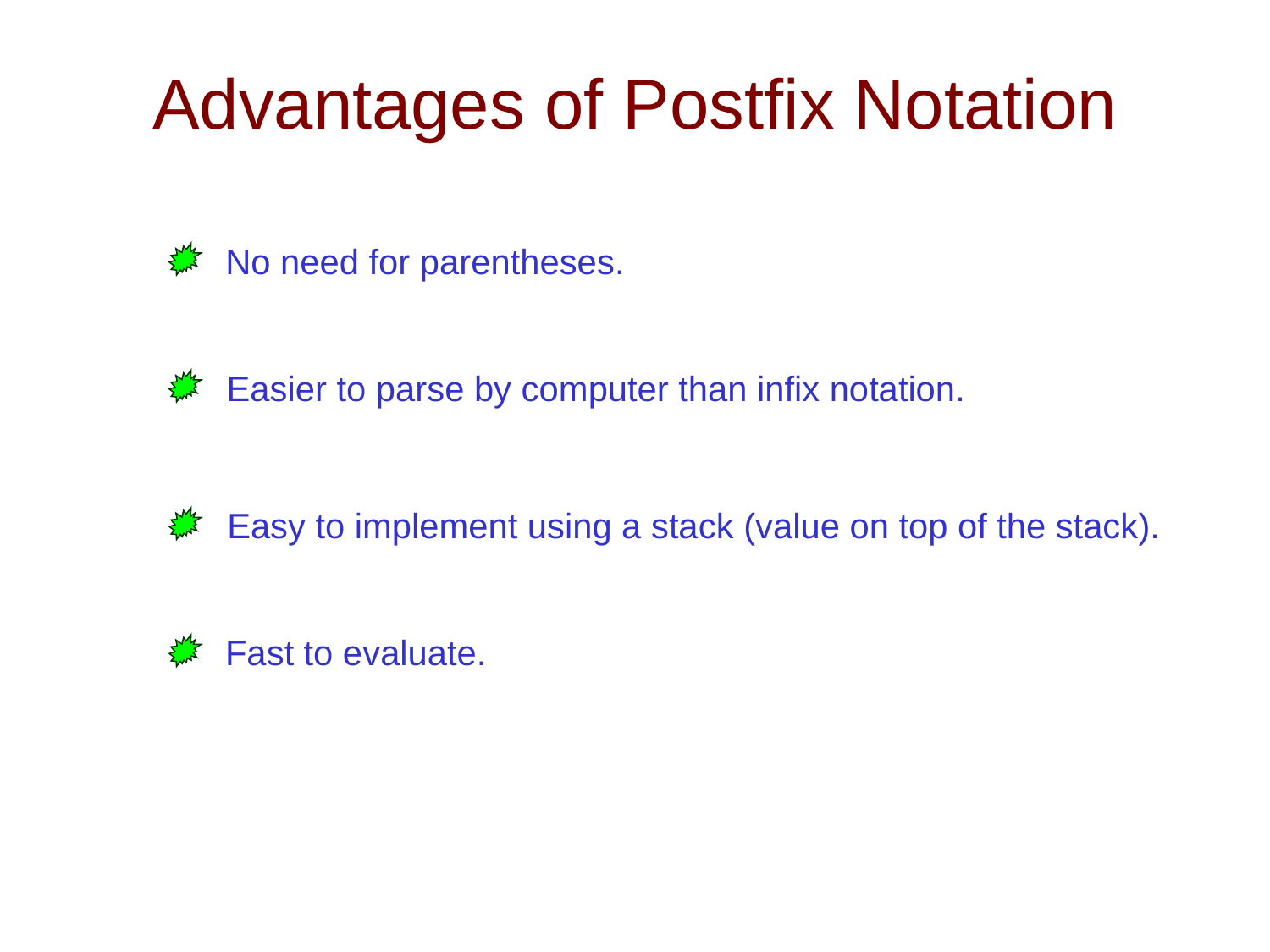

# Advantages of Postfix Notation

No need for parentheses.

Easier to parse by computer than infix notation.

Easy to implement using a stack (value on top of the stack).

Fast to evaluate.